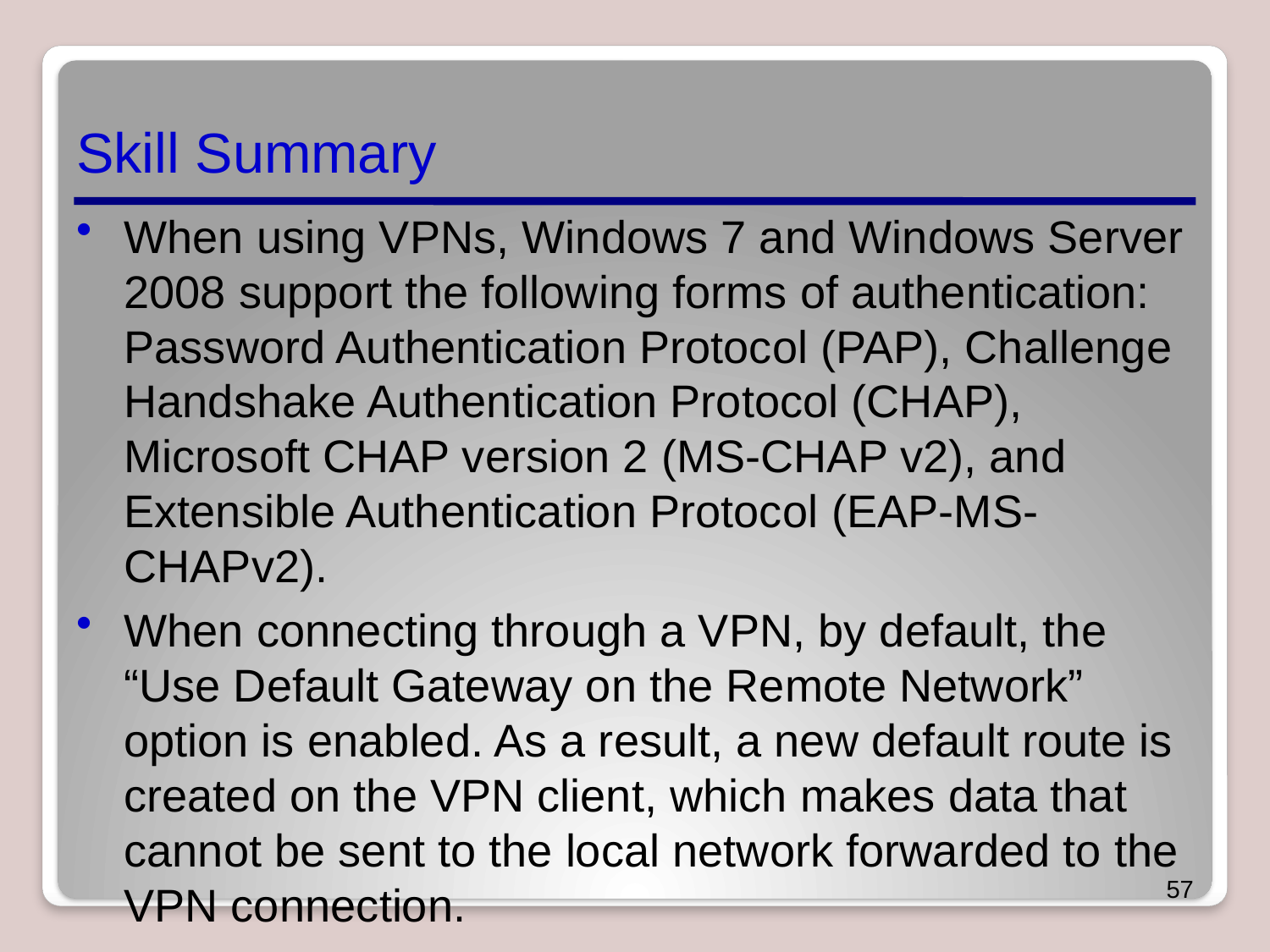

# Skill Summary
When using VPNs, Windows 7 and Windows Server 2008 support the following forms of authentication: Password Authentication Protocol (PAP), Challenge Handshake Authentication Protocol (CHAP), Microsoft CHAP version 2 (MS-CHAP v2), and Extensible Authentication Protocol (EAP-MS-CHAPv2).
When connecting through a VPN, by default, the “Use Default Gateway on the Remote Network” option is enabled. As a result, a new default route is created on the VPN client, which makes data that cannot be sent to the local network forwarded to the VPN connection.

57